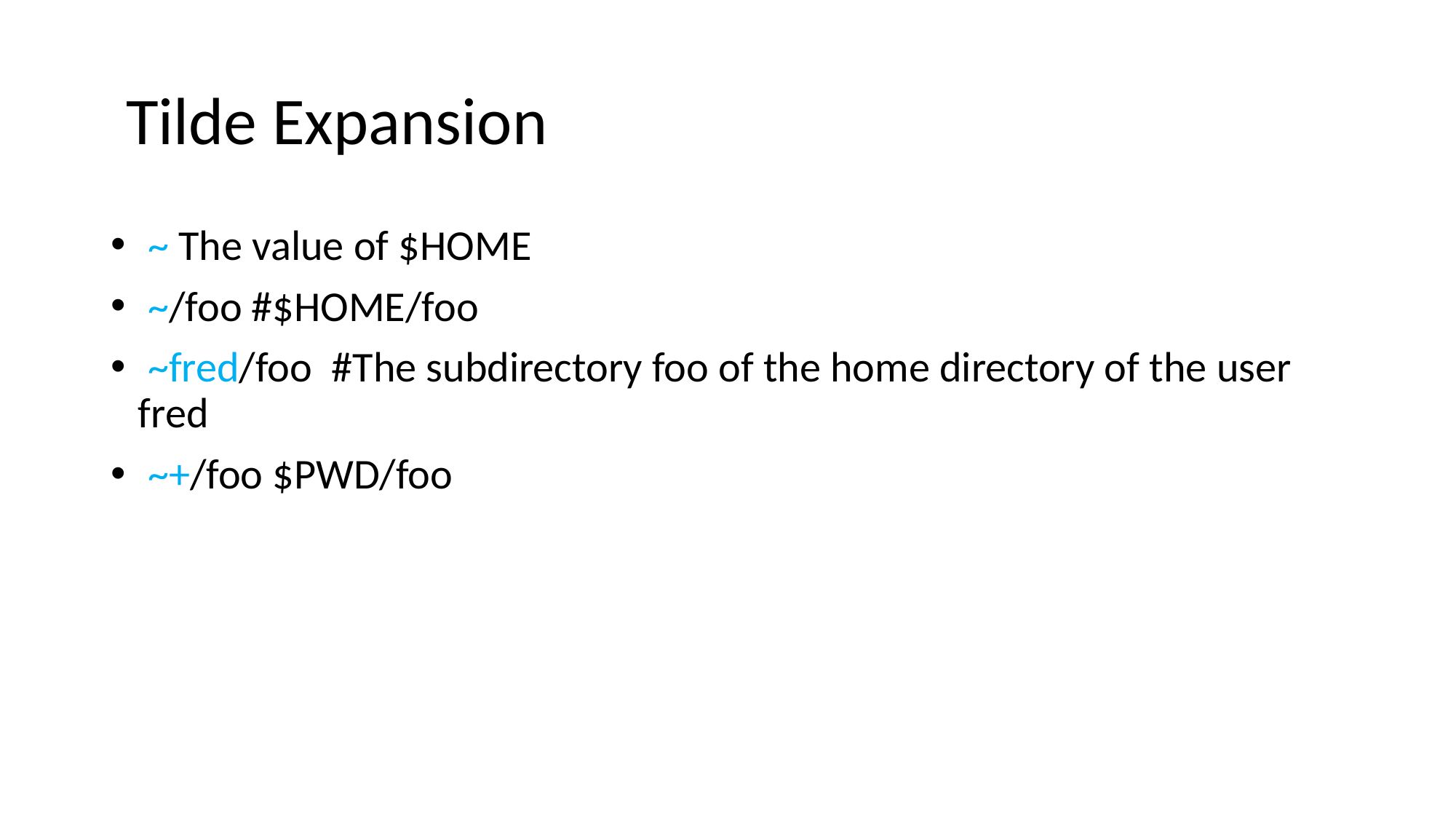

# Tilde Expansion
 ~ The value of $HOME
 ~/foo #$HOME/foo
 ~fred/foo  #The subdirectory foo of the home directory of the user fred
 ~+/foo $PWD/foo